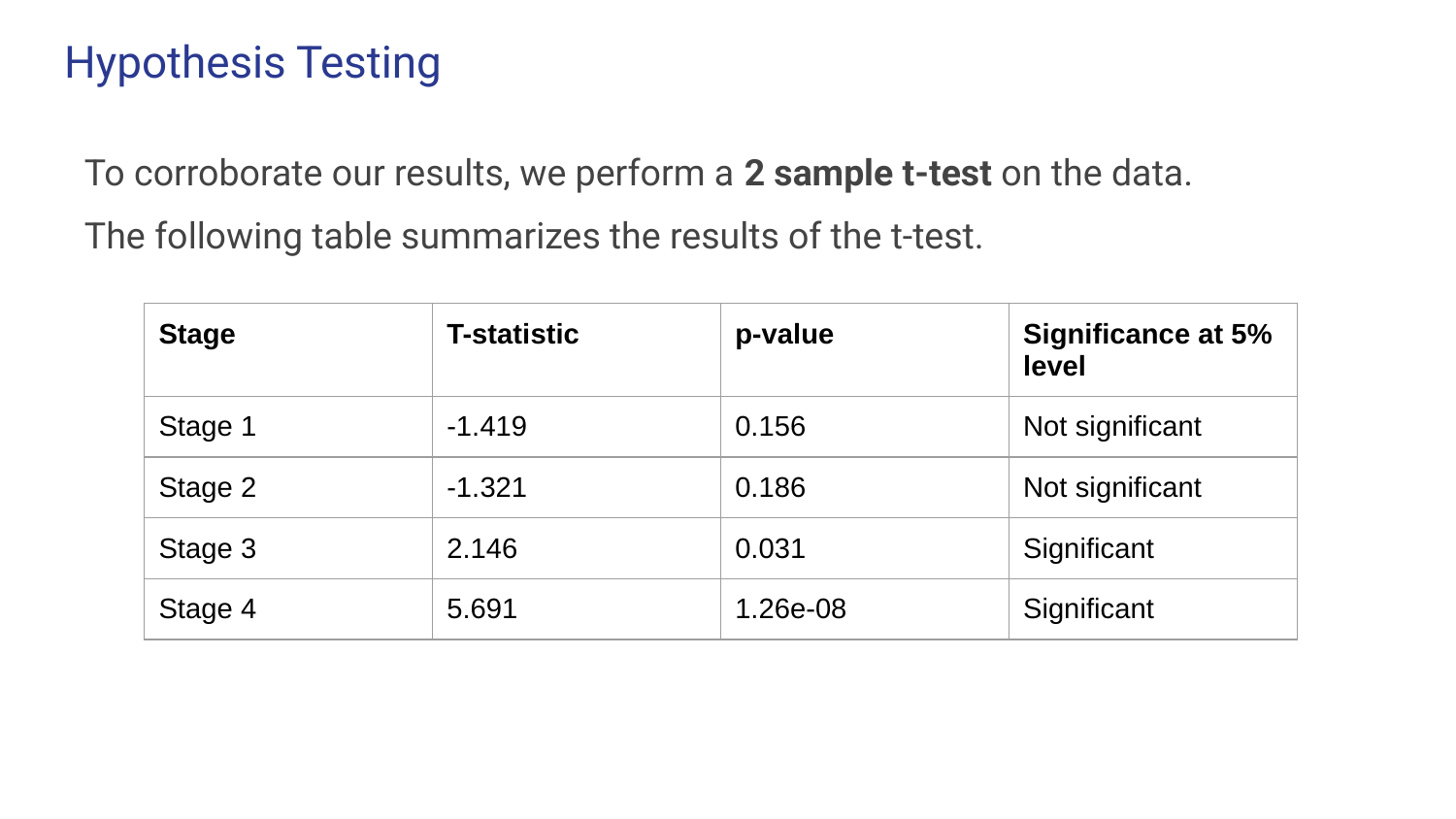

# Hypothesis Testing
To corroborate our results, we perform a 2 sample t-test on the data.

The following table summarizes the results of the t-test.

| Stage | T-statistic | p-value | Significance at 5% level |
| --- | --- | --- | --- |
| Stage 1 | -1.419 | 0.156 | Not significant |
| Stage 2 | -1.321 | 0.186 | Not significant |
| Stage 3 | 2.146 | 0.031 | Significant |
| Stage 4 | 5.691 | 1.26e-08 | Significant |